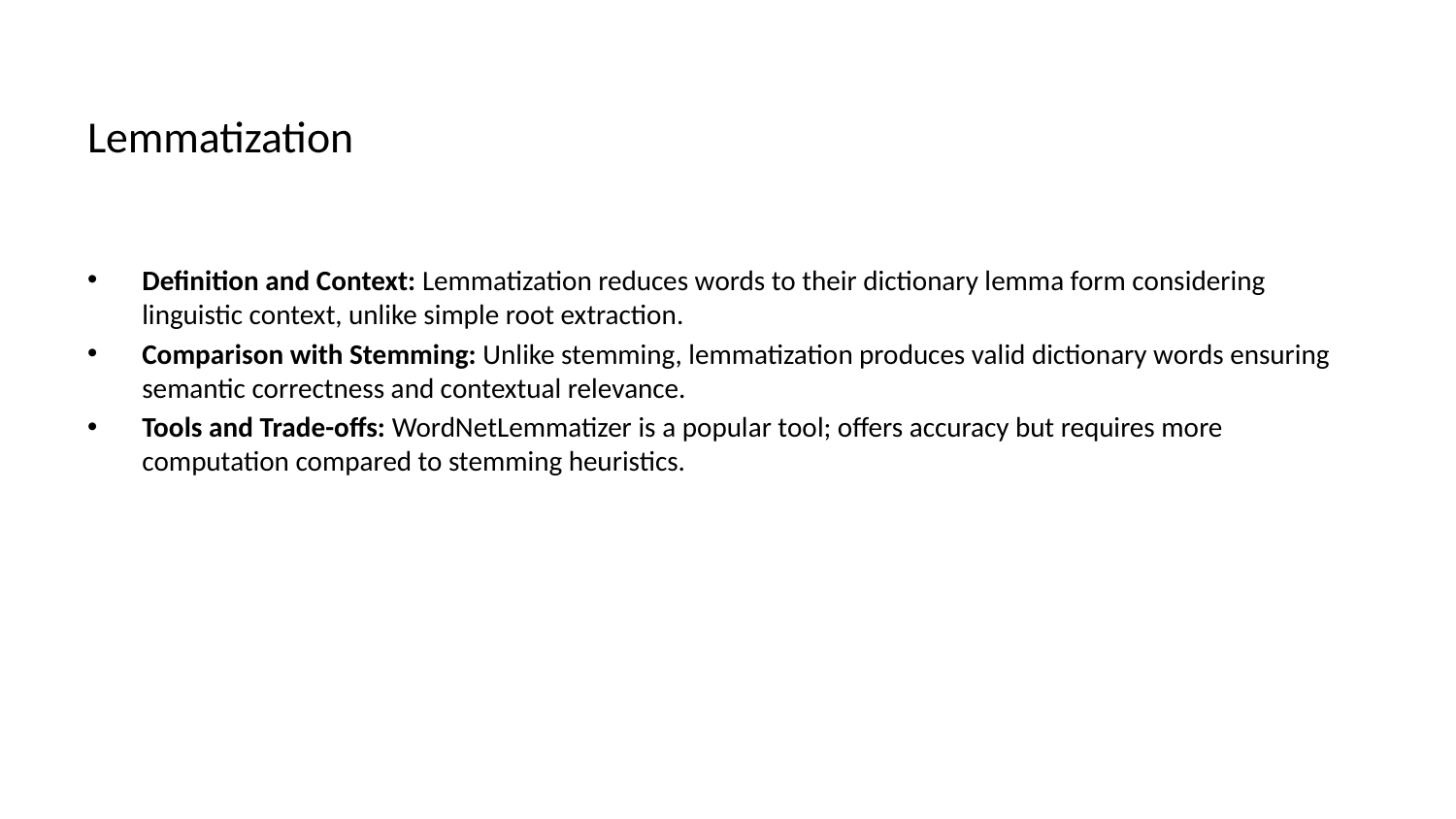

# Lemmatization
Definition and Context: Lemmatization reduces words to their dictionary lemma form considering linguistic context, unlike simple root extraction.
Comparison with Stemming: Unlike stemming, lemmatization produces valid dictionary words ensuring semantic correctness and contextual relevance.
Tools and Trade-offs: WordNetLemmatizer is a popular tool; offers accuracy but requires more computation compared to stemming heuristics.